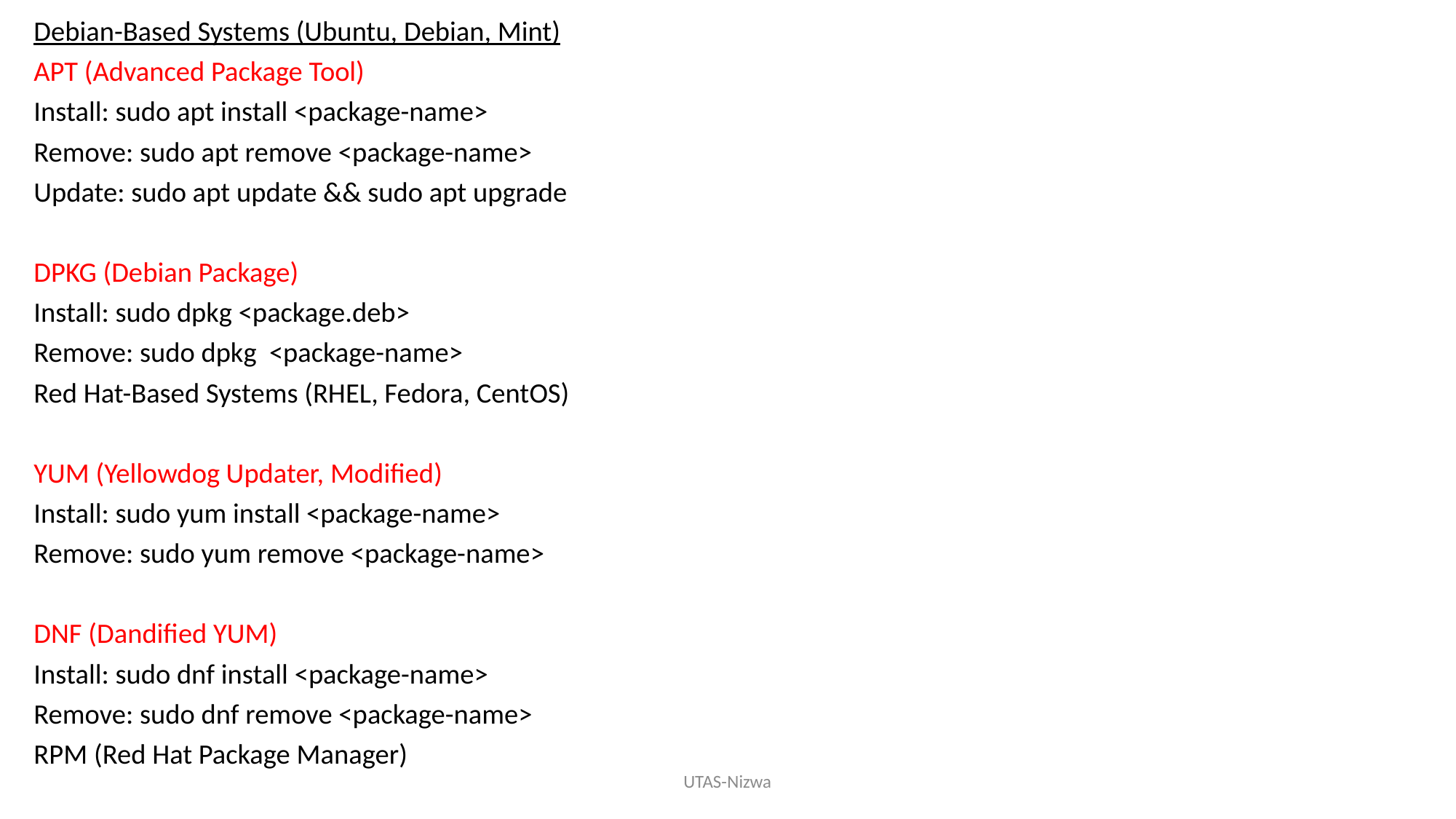

Debian-Based Systems (Ubuntu, Debian, Mint)
APT (Advanced Package Tool)
Install: sudo apt install <package-name>
Remove: sudo apt remove <package-name>
Update: sudo apt update && sudo apt upgrade

DPKG (Debian Package)
Install: sudo dpkg <package.deb>
Remove: sudo dpkg  <package-name>
Red Hat-Based Systems (RHEL, Fedora, CentOS)

YUM (Yellowdog Updater, Modified)
Install: sudo yum install <package-name>
Remove: sudo yum remove <package-name>

DNF (Dandified YUM)
Install: sudo dnf install <package-name>
Remove: sudo dnf remove <package-name>
RPM (Red Hat Package Manager)

UTAS-Nizwa